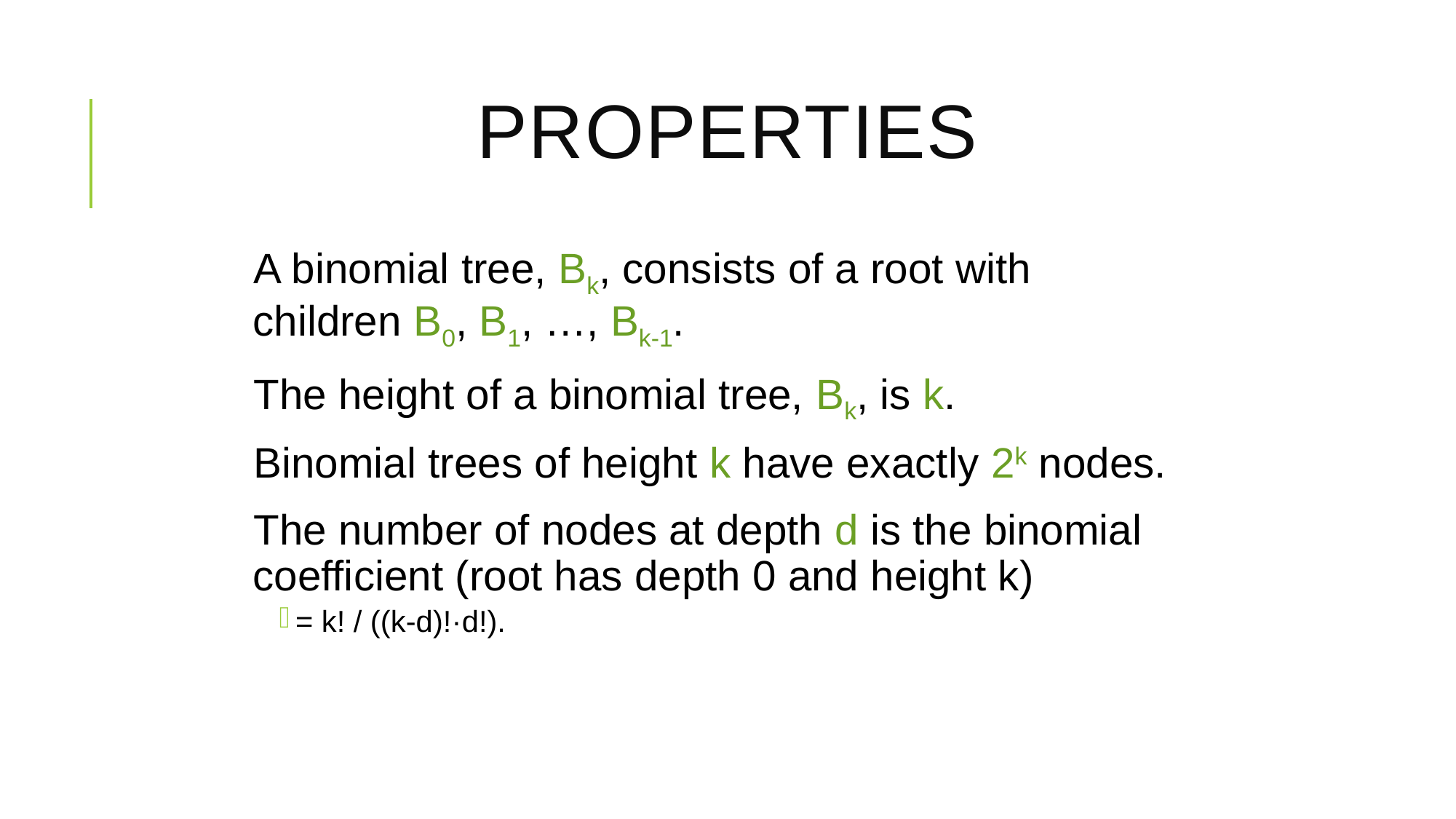

# Properties
A binomial tree, Bk, consists of a root with children B0, B1, …, Bk-1.
The height of a binomial tree, Bk, is k.
Binomial trees of height k have exactly 2k nodes.
The number of nodes at depth d is the binomial coefficient (root has depth 0 and height k)
= k! / ((k-d)!·d!).